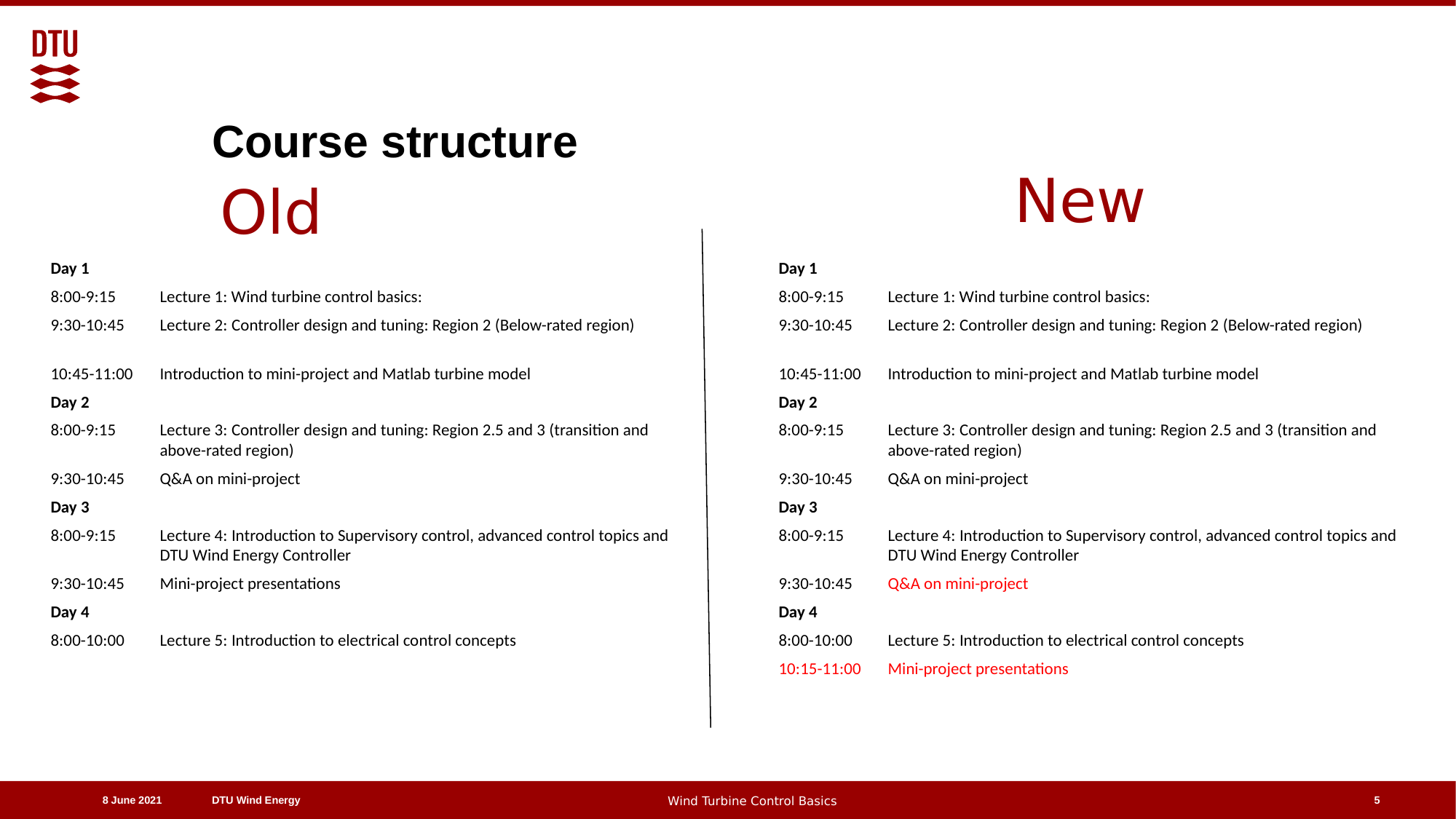

# Course structure
New
Old
Day 1
8:00-9:15 	Lecture 1: Wind turbine control basics:
9:30-10:45 	Lecture 2: Controller design and tuning: Region 2 (Below-rated region)
10:45-11:00 	Introduction to mini-project and Matlab turbine model
Day 2
8:00-9:15 	Lecture 3: Controller design and tuning: Region 2.5 and 3 (transition and 	above-rated region)
9:30-10:45 	Q&A on mini-project
Day 3
8:00-9:15 	Lecture 4: Introduction to Supervisory control, advanced control topics and 	DTU Wind Energy Controller
9:30-10:45 	Mini-project presentations
Day 4
8:00-10:00 	Lecture 5: Introduction to electrical control concepts

Day 1
8:00-9:15 	Lecture 1: Wind turbine control basics:
9:30-10:45 	Lecture 2: Controller design and tuning: Region 2 (Below-rated region)
10:45-11:00 	Introduction to mini-project and Matlab turbine model
Day 2
8:00-9:15 	Lecture 3: Controller design and tuning: Region 2.5 and 3 (transition and 	above-rated region)
9:30-10:45 	Q&A on mini-project
Day 3
8:00-9:15 	Lecture 4: Introduction to Supervisory control, advanced control topics and 	DTU Wind Energy Controller
9:30-10:45 	Q&A on mini-project
Day 4
8:00-10:00 	Lecture 5: Introduction to electrical control concepts
10:15-11:00 	Mini-project presentations

5